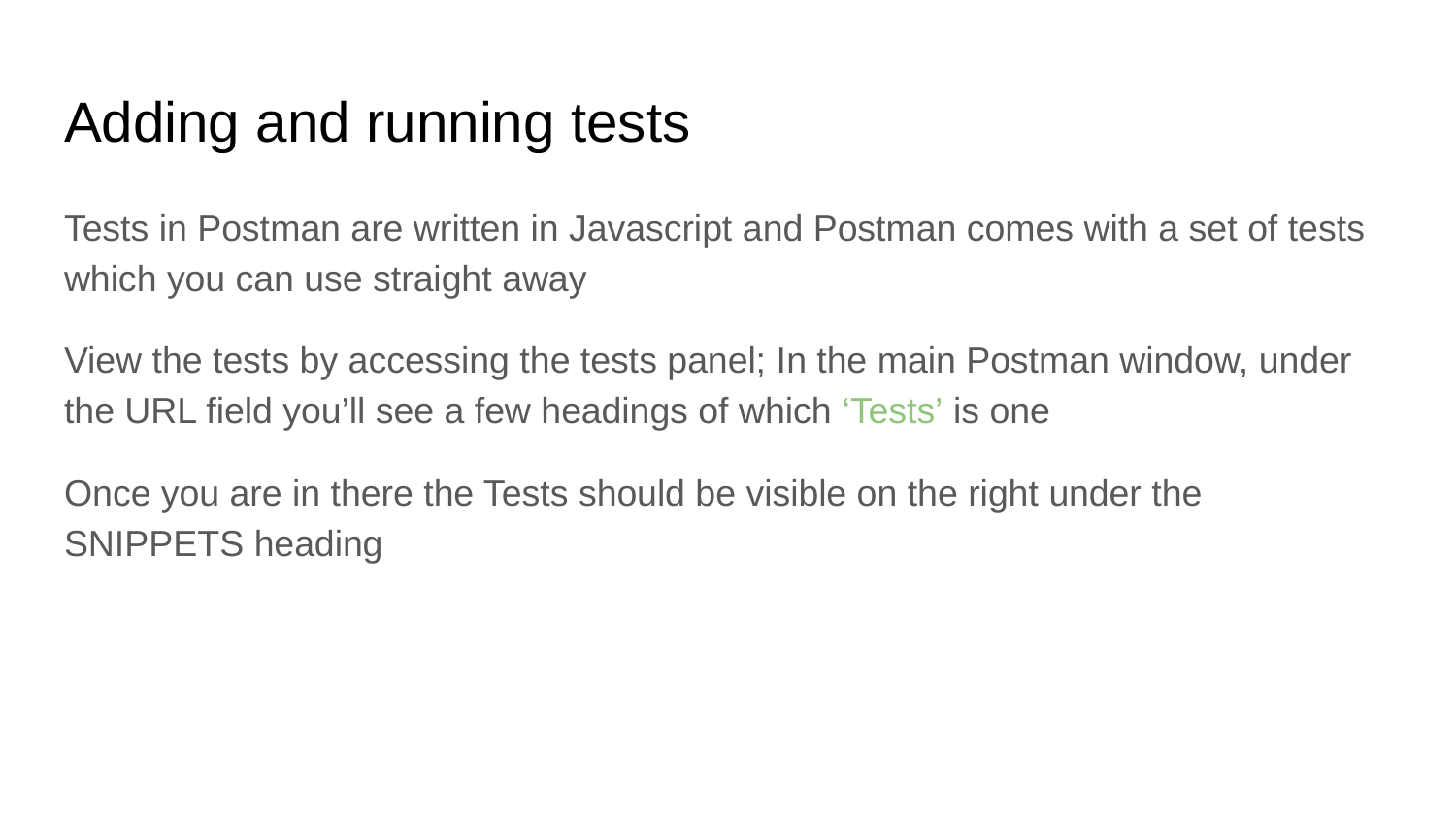

# Adding and running tests
Tests in Postman are written in Javascript and Postman comes with a set of tests which you can use straight away
View the tests by accessing the tests panel; In the main Postman window, under the URL field you’ll see a few headings of which ‘Tests’ is one
Once you are in there the Tests should be visible on the right under the SNIPPETS heading